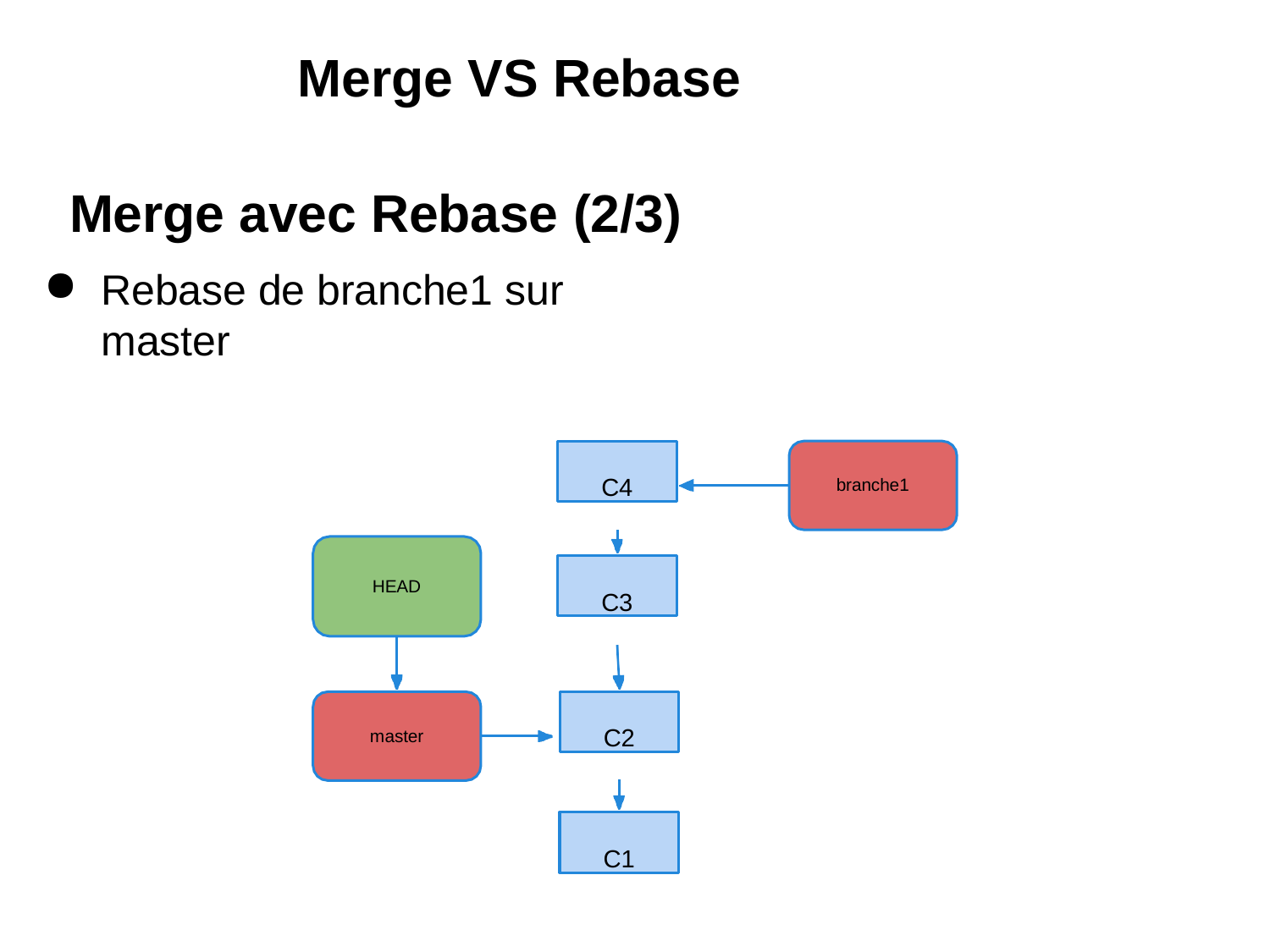

# Merge VS Rebase
Merge avec Rebase (2/3)
Rebase de branche1 sur master

C4

branche1

C3
HEAD

C2
master

C1